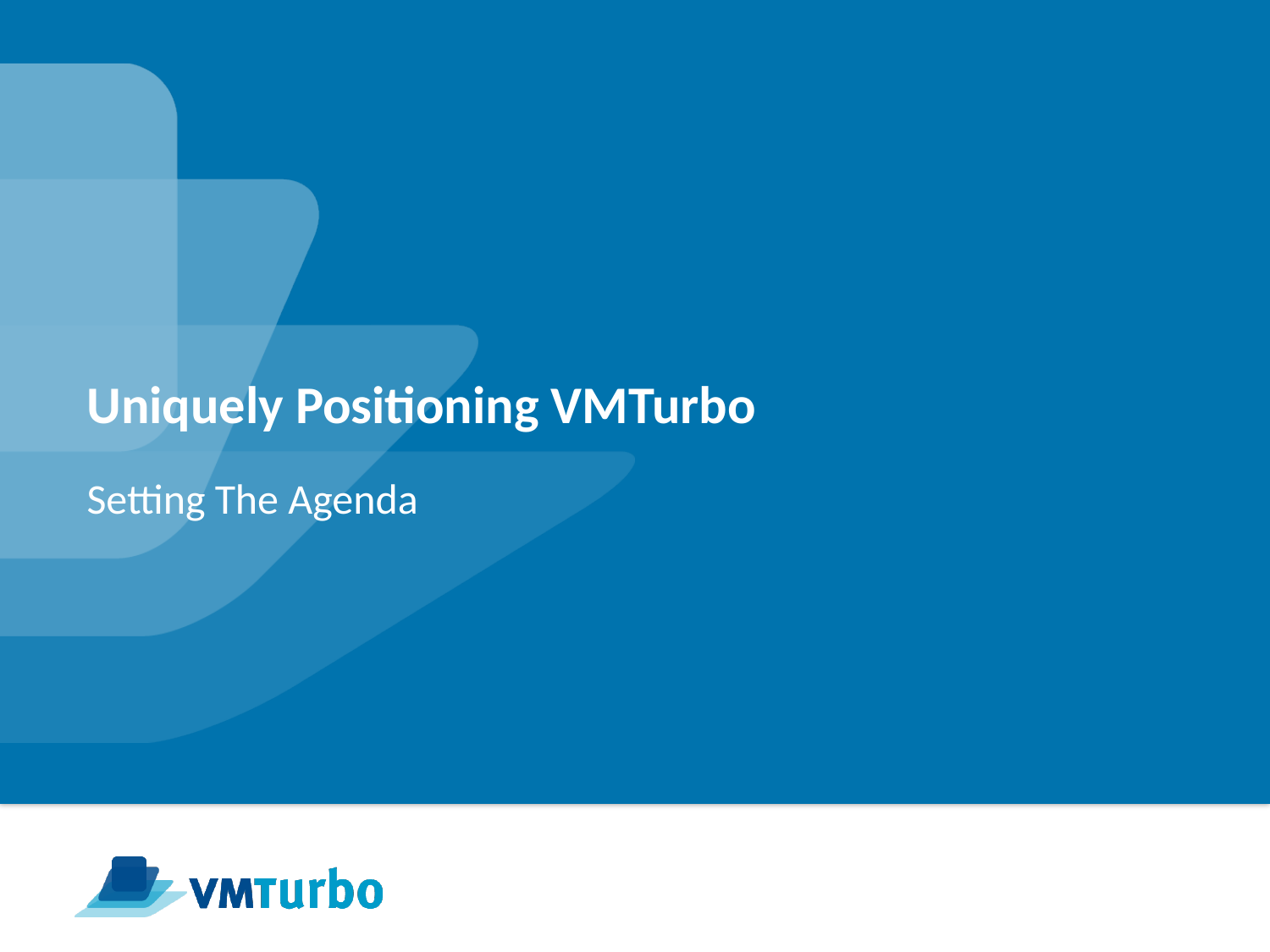

# Uniquely Positioning VMTurbo
Setting The Agenda